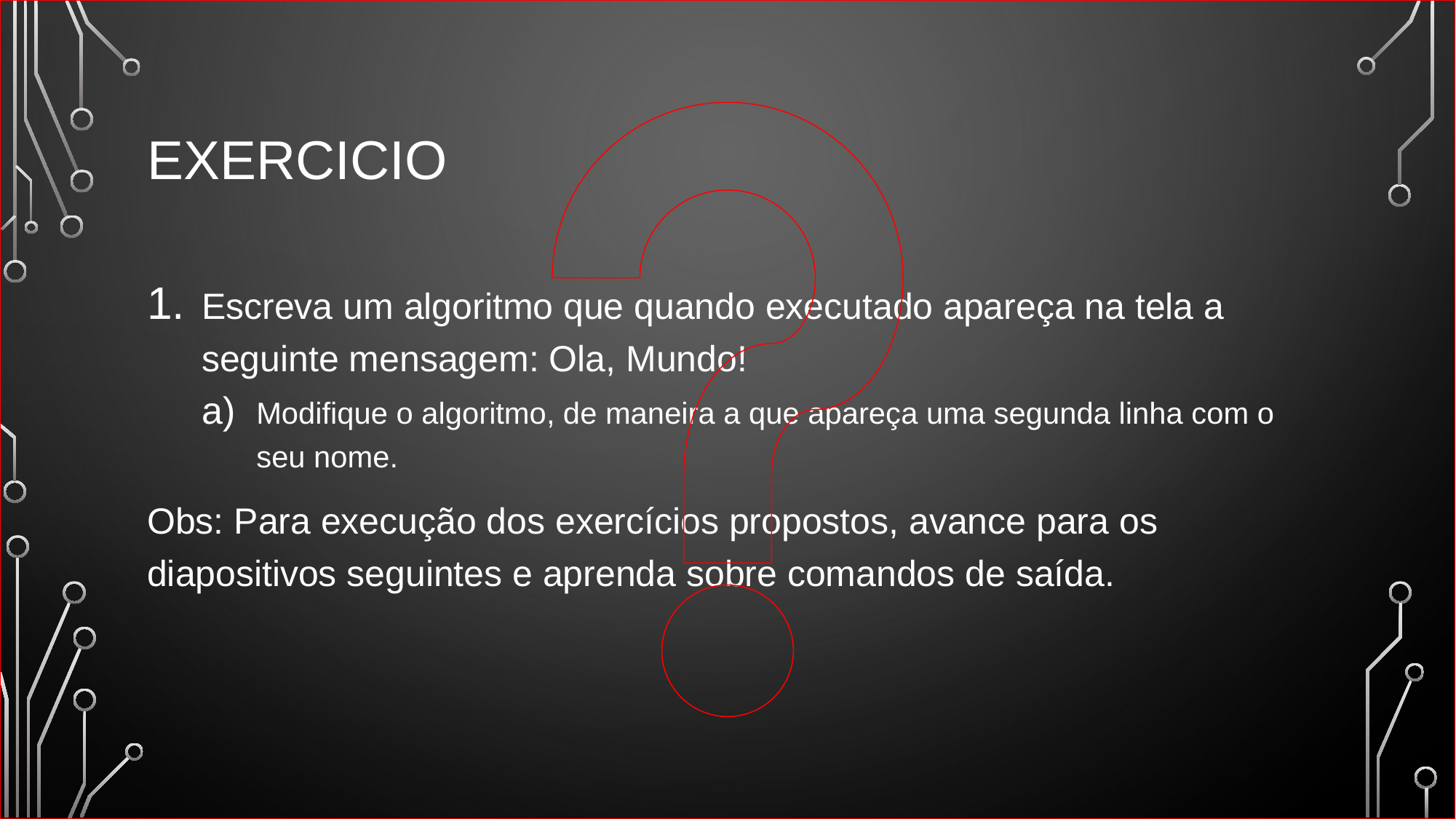

# exercicio
Escreva um algoritmo que quando executado apareça na tela a seguinte mensagem: Ola, Mundo!
Modifique o algoritmo, de maneira a que apareça uma segunda linha com o seu nome.
Obs: Para execução dos exercícios propostos, avance para os diapositivos seguintes e aprenda sobre comandos de saída.